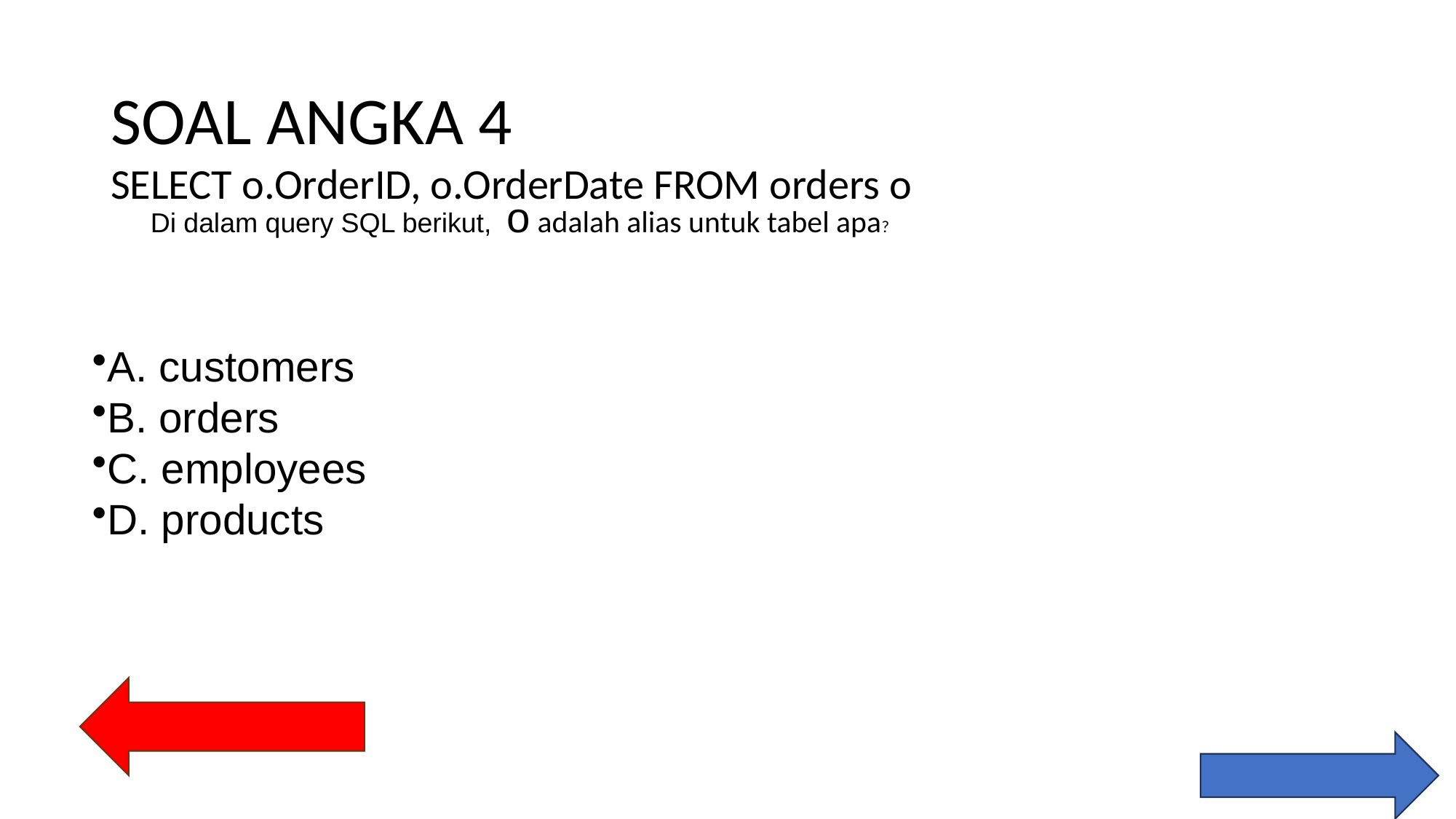

# SOAL ANGKA 4
SELECT o.OrderID, o.OrderDate FROM orders o
Di dalam query SQL berikut, o adalah alias untuk tabel apa?

A. customers
B. orders
C. employees
D. products